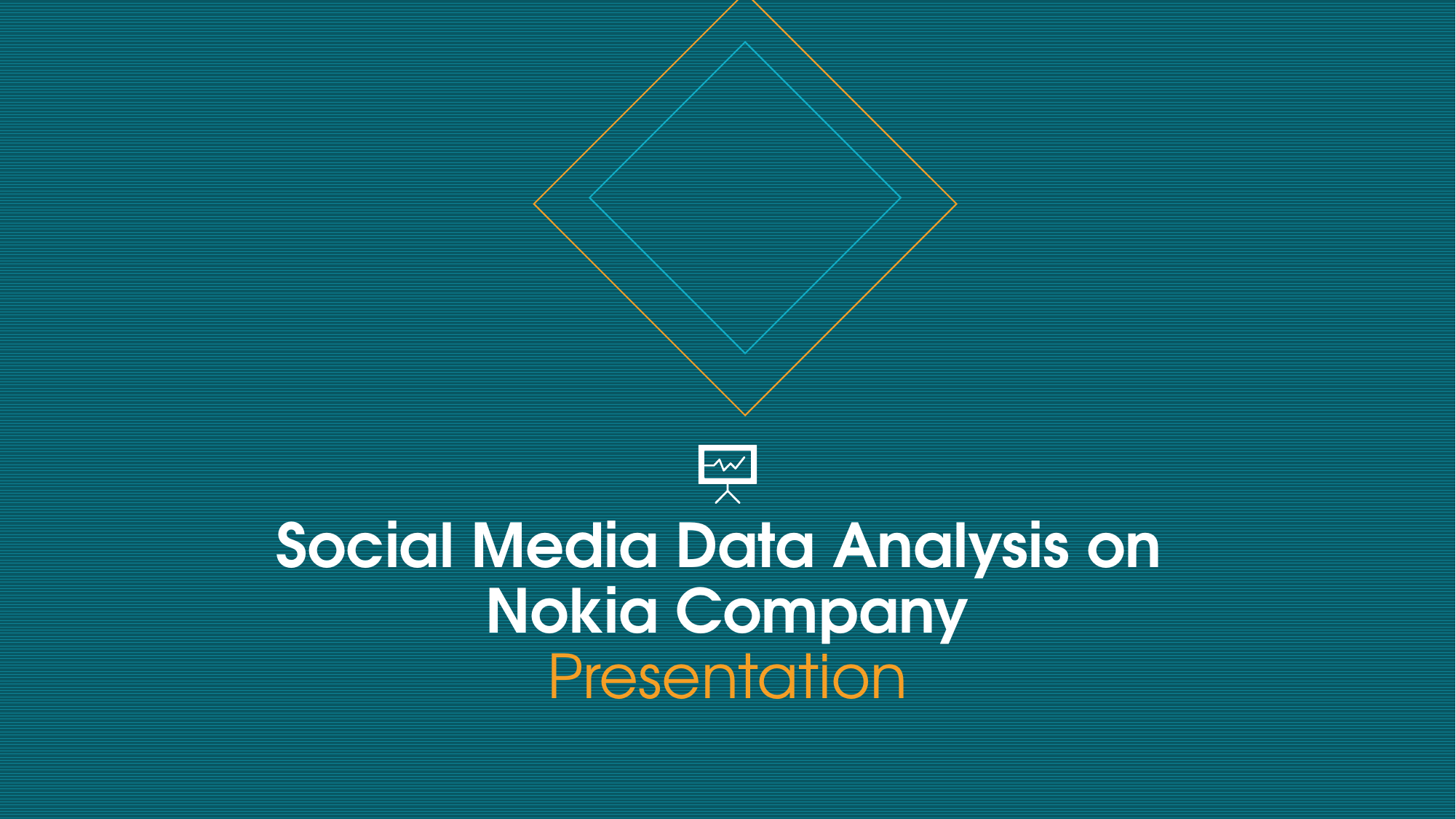

# Social Media Data Analysis on Nokia Company Presentation